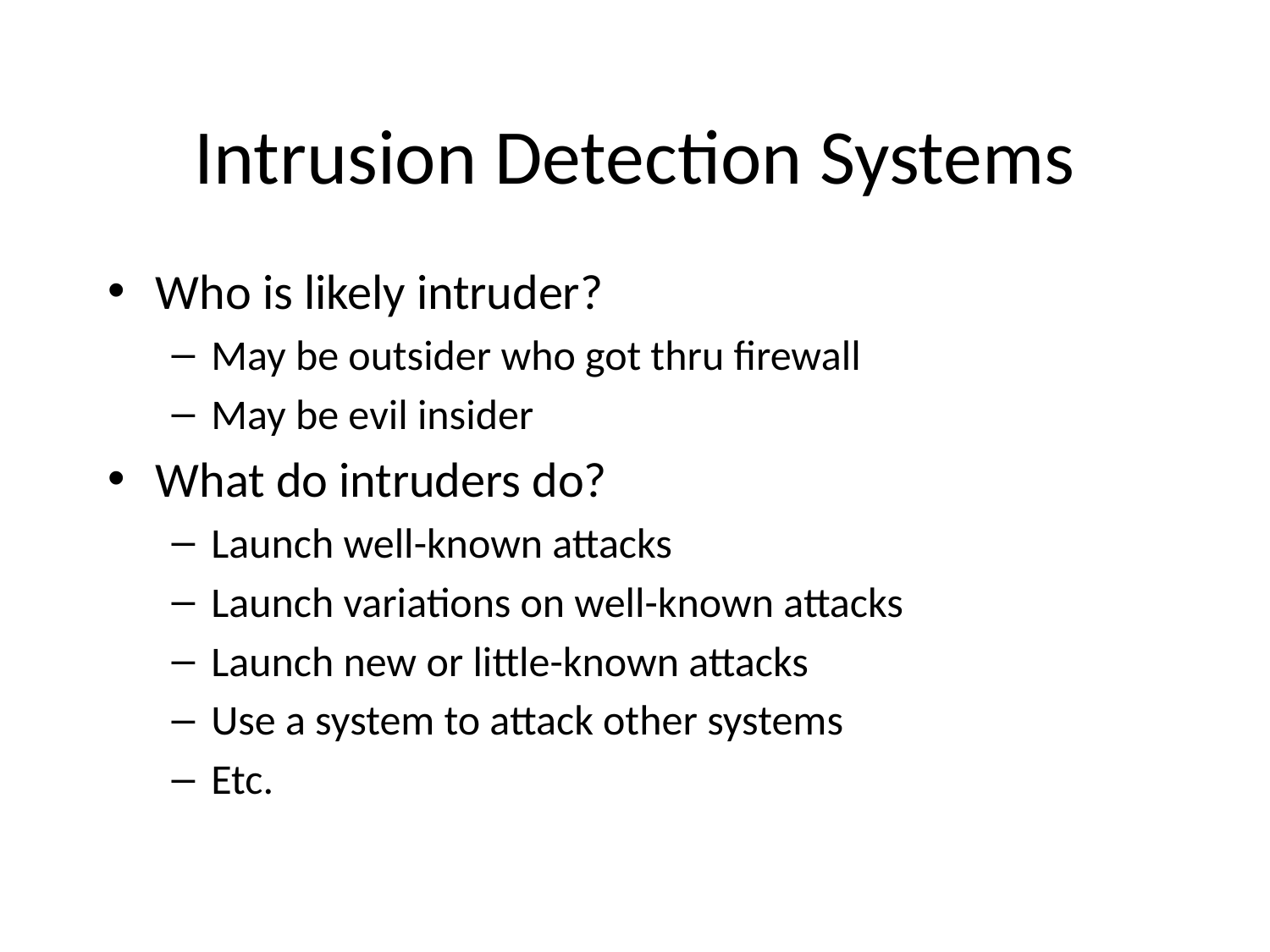

# Intrusion Detection Systems
Who is likely intruder?
May be outsider who got thru firewall
May be evil insider
What do intruders do?
Launch well-known attacks
Launch variations on well-known attacks
Launch new or little-known attacks
Use a system to attack other systems
Etc.